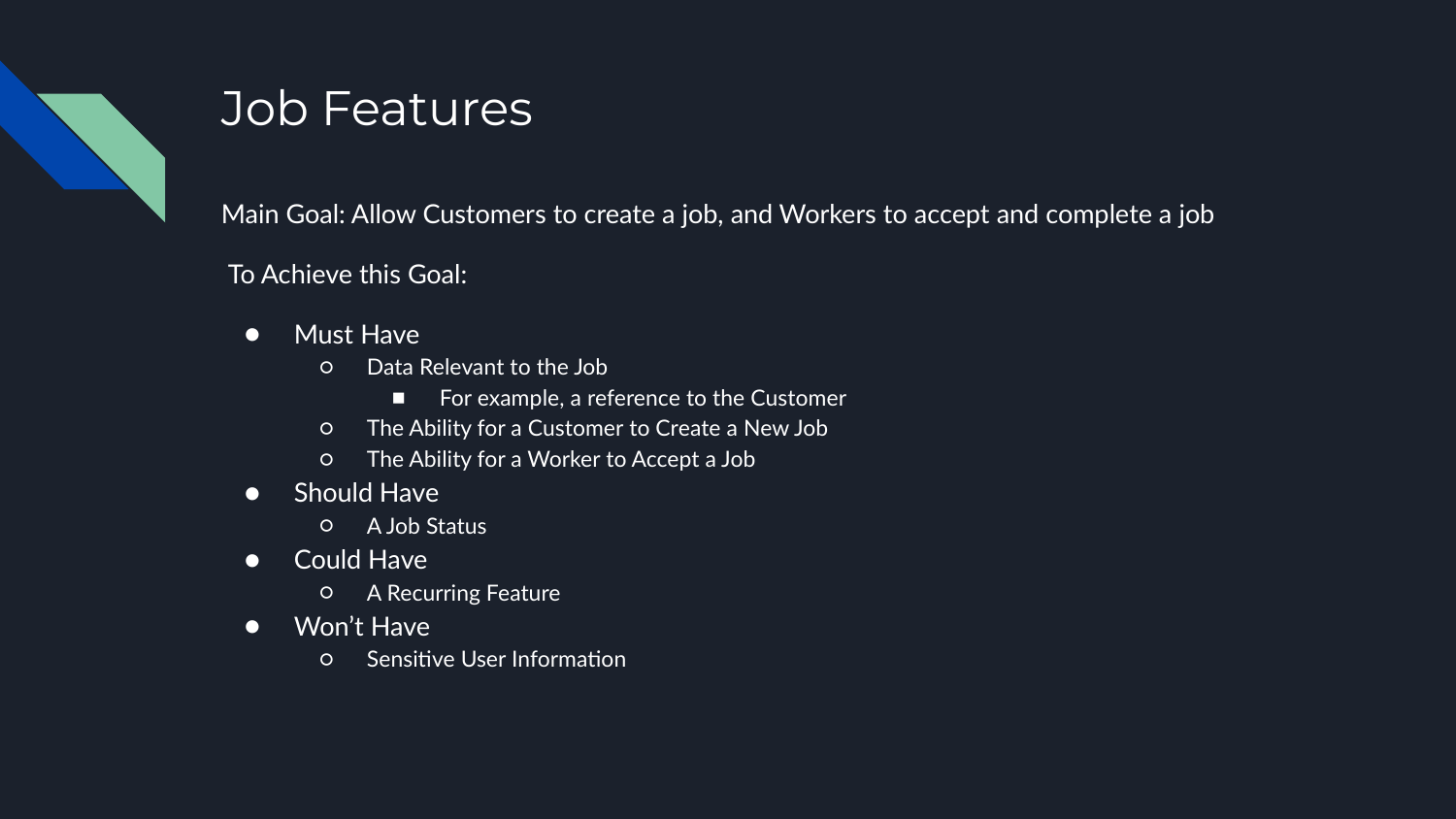

# Job Features
Main Goal: Allow Customers to create a job, and Workers to accept and complete a job
 To Achieve this Goal:
Must Have
Data Relevant to the Job
For example, a reference to the Customer
The Ability for a Customer to Create a New Job
The Ability for a Worker to Accept a Job
Should Have
A Job Status
Could Have
A Recurring Feature
Won’t Have
Sensitive User Information